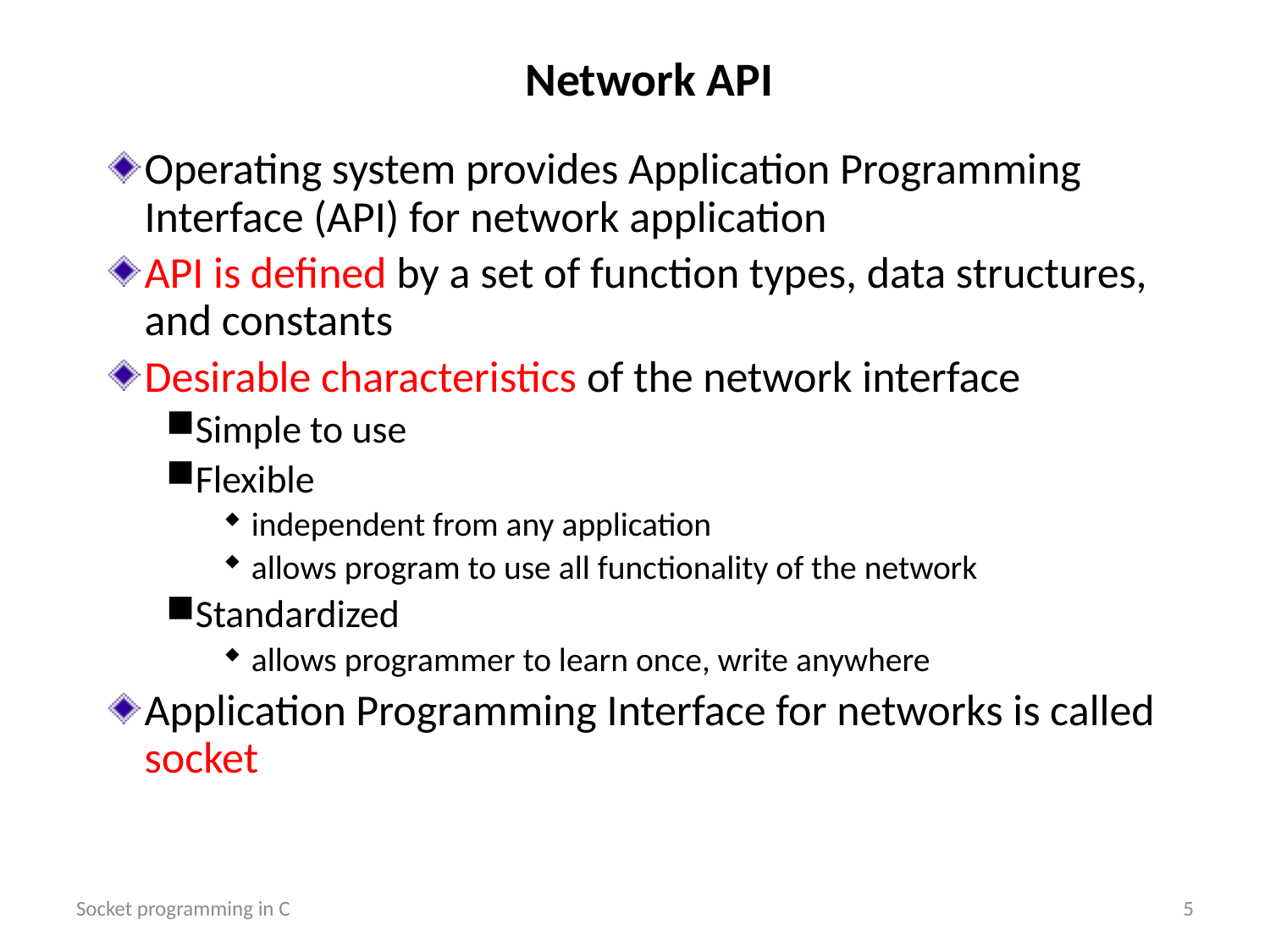

# Network API
Operating system provides Application Programming Interface (API) for network application
API is defined by a set of function types, data structures, and constants
Desirable characteristics of the network interface
Simple to use
Flexible
independent from any application
allows program to use all functionality of the network
Standardized
allows programmer to learn once, write anywhere
Application Programming Interface for networks is called socket
Socket programming in C
5